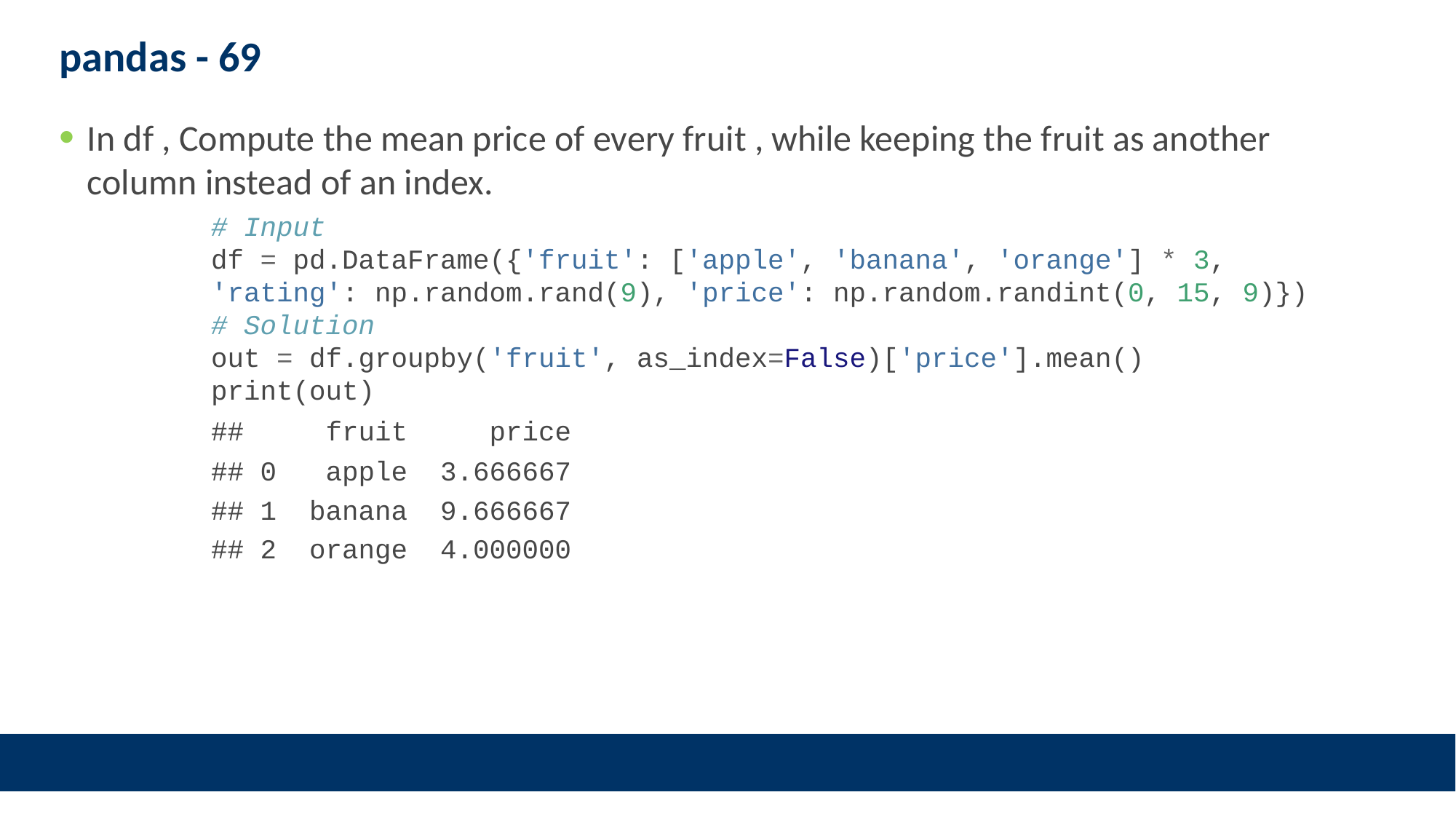

# pandas - 69
In df , Compute the mean price of every fruit , while keeping the fruit as another column instead of an index.
# Input df = pd.DataFrame({'fruit': ['apple', 'banana', 'orange'] * 3, 'rating': np.random.rand(9), 'price': np.random.randint(0, 15, 9)}) # Solution out = df.groupby('fruit', as_index=False)['price'].mean() print(out)
##     fruit     price
## 0   apple  3.666667
## 1  banana  9.666667
## 2  orange  4.000000